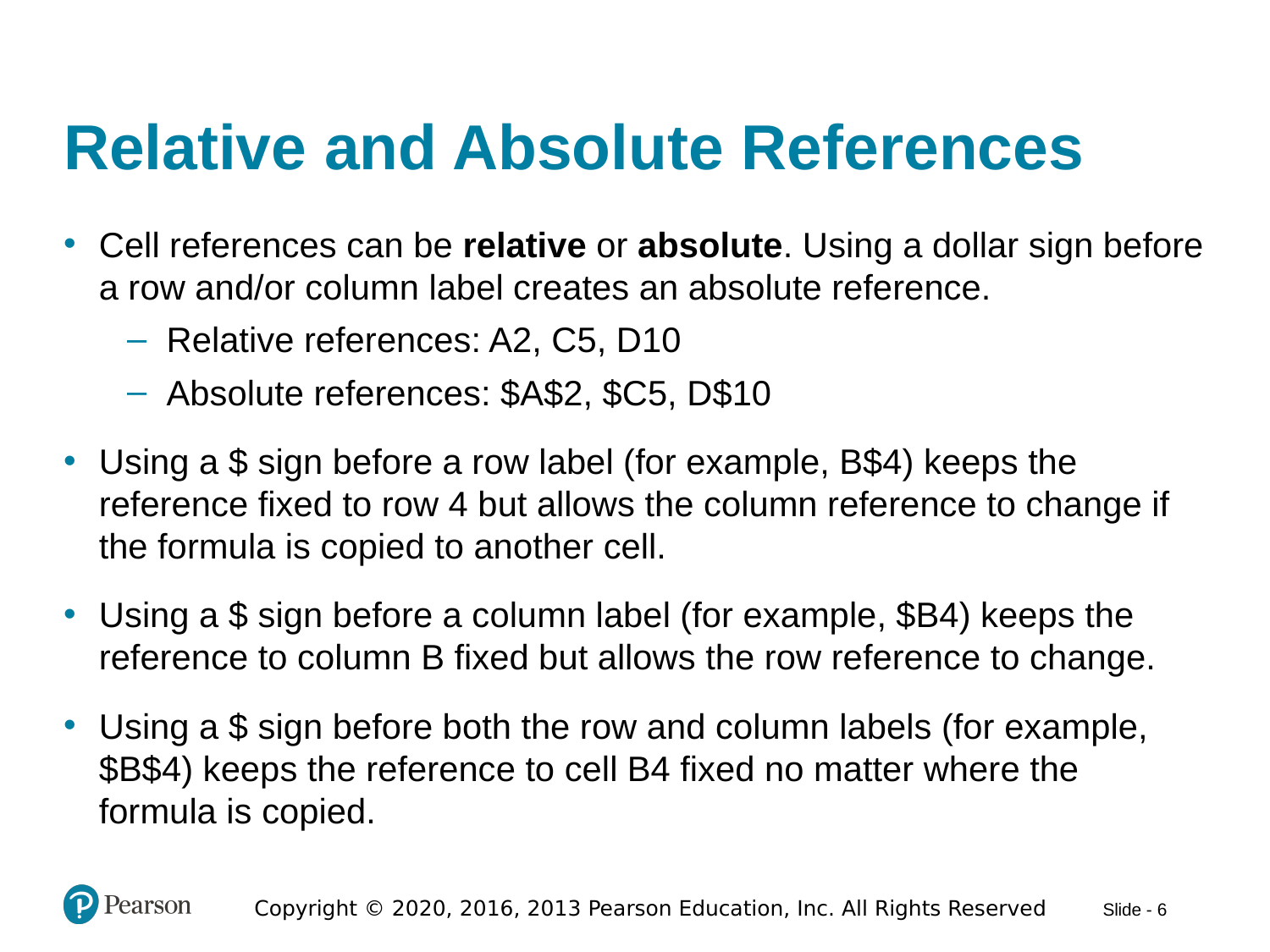

# Relative and Absolute References
Cell references can be relative or absolute. Using a dollar sign before a row and/or column label creates an absolute reference.
Relative references: A2, C5, D10
Absolute references: $A$2, $C5, D$10
Using a $ sign before a row label (for example, B$4) keeps the reference fixed to row 4 but allows the column reference to change if the formula is copied to another cell.
Using a $ sign before a column label (for example, $B4) keeps the reference to column B fixed but allows the row reference to change.
Using a $ sign before both the row and column labels (for example, $B$4) keeps the reference to cell B4 fixed no matter where the formula is copied.